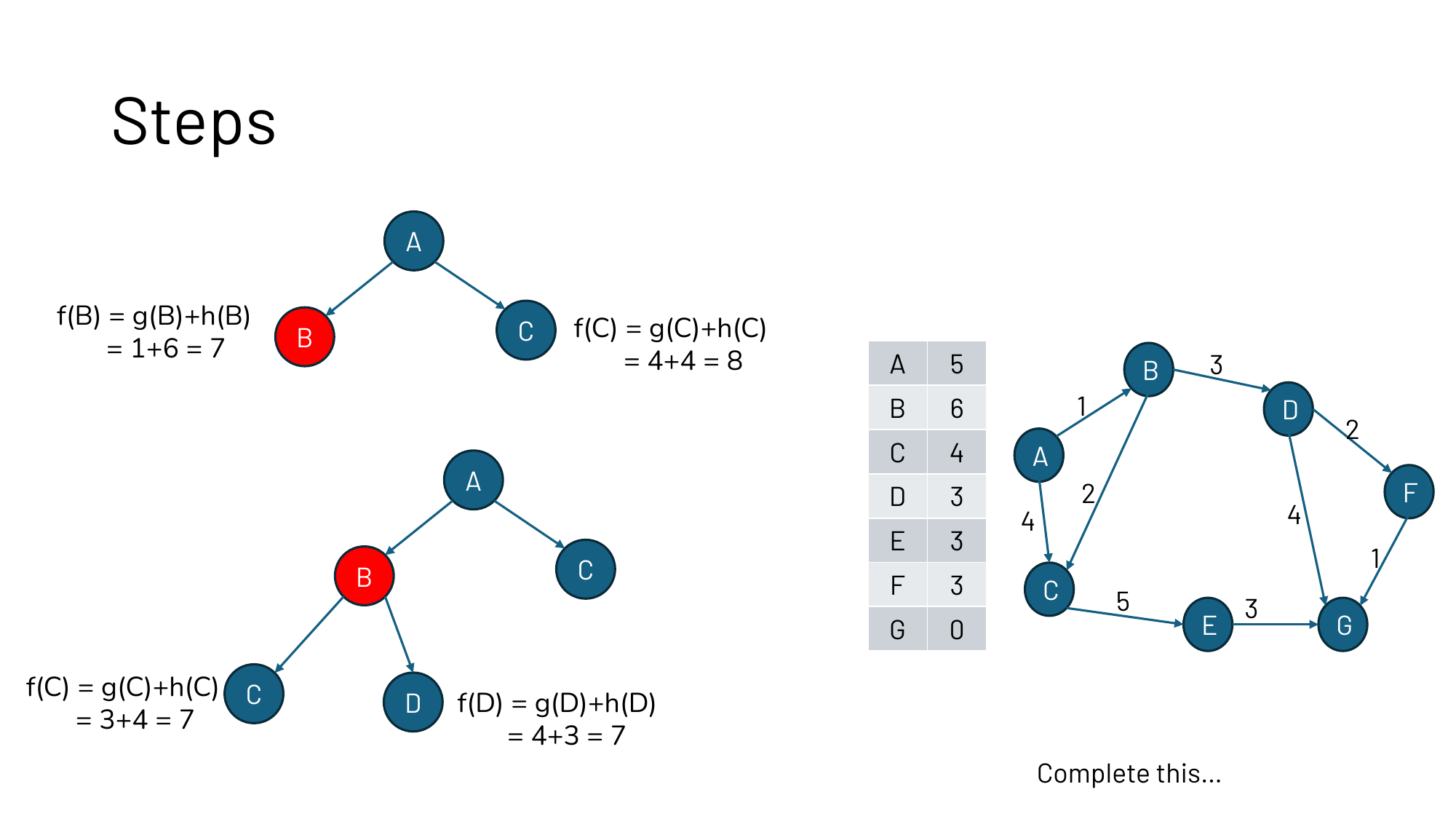

# Steps
A
f(B) = g(B)+h(B)
       = 1+6 = 7
C
f(C) = g(C)+h(C)
       = 4+4 = 8
B
| A | 5 |
| --- | --- |
| B | 6 |
| C | 4 |
| D | 3 |
| E | 3 |
| F | 3 |
| G | 0 |
3
B
D
1
2
A
F
2
4
4
1
C
5
3
E
G
A
C
B
f(C) = g(C)+h(C)
       = 3+4 = 7
C
D
f(D) = g(D)+h(D)
       = 4+3 = 7
Complete this…